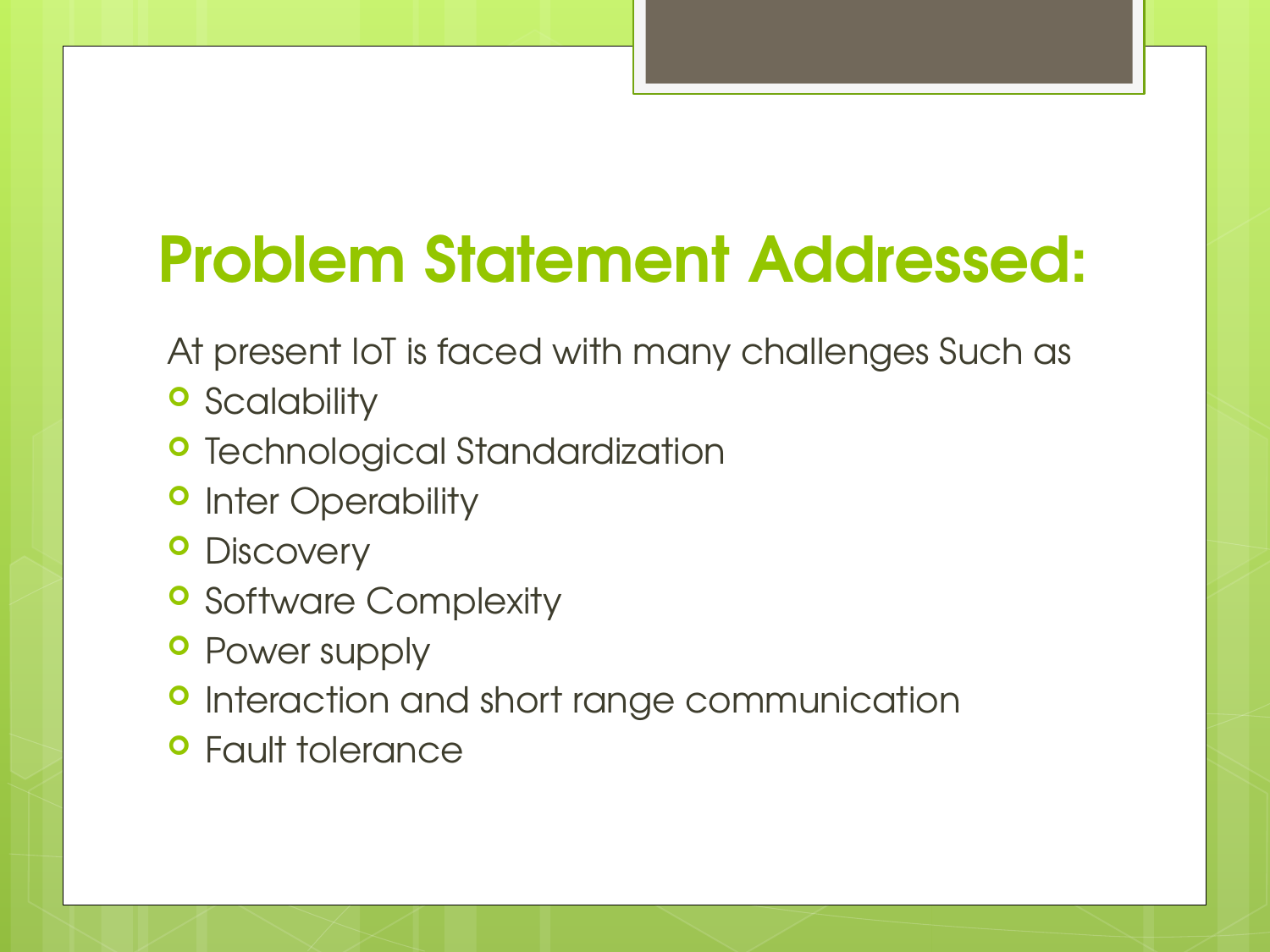

# Problem Statement Addressed:
At present IoT is faced with many challenges Such as
Scalability
Technological Standardization
Inter Operability
Discovery
Software Complexity
Power supply
Interaction and short range communication
Fault tolerance